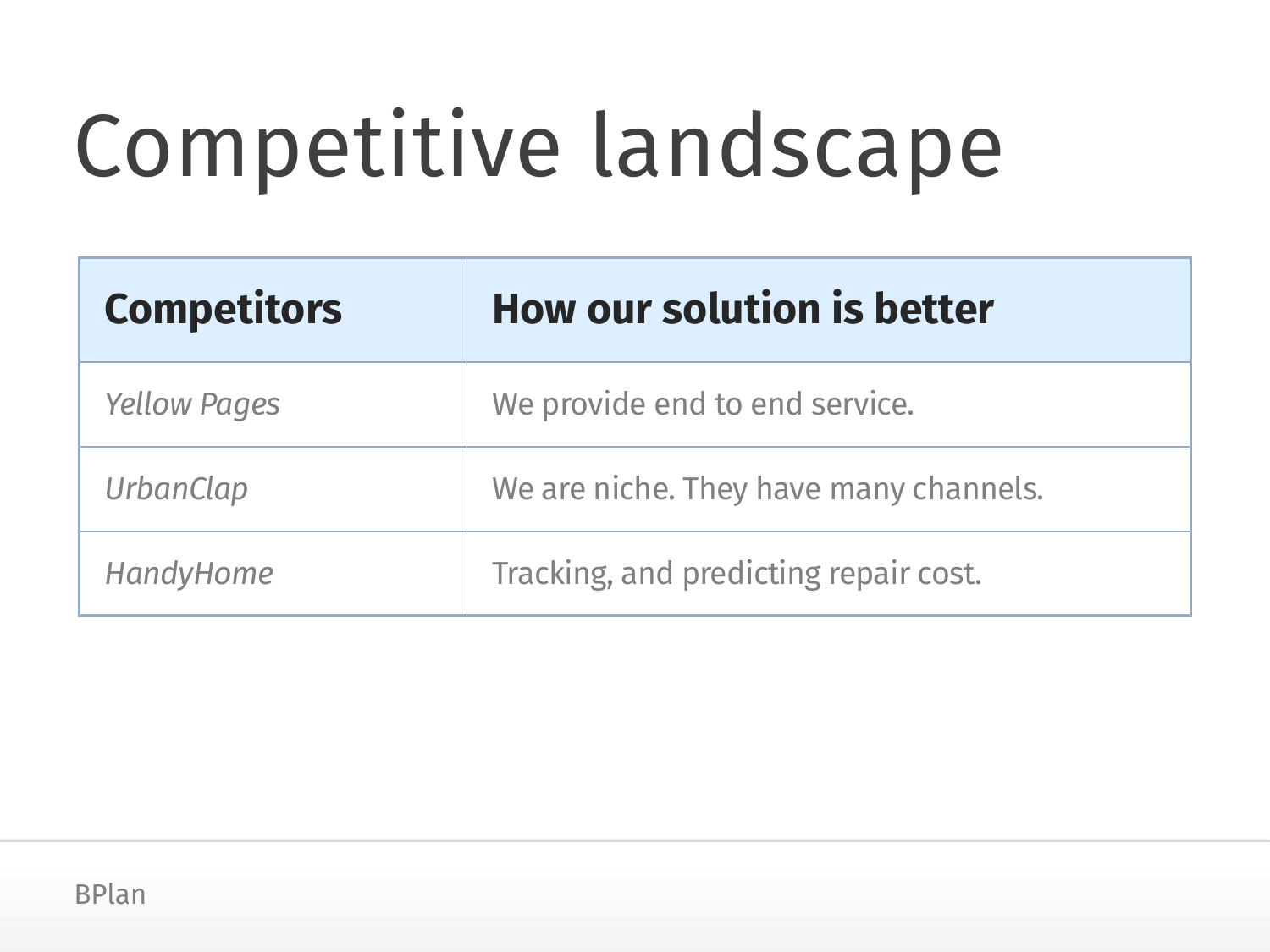

# Competitive landscape
| Competitors | How our solution is better |
| --- | --- |
| Yellow Pages | We provide end to end service. |
| UrbanClap | We are niche. They have many channels. |
| HandyHome | Tracking, and predicting repair cost. |

BPlan